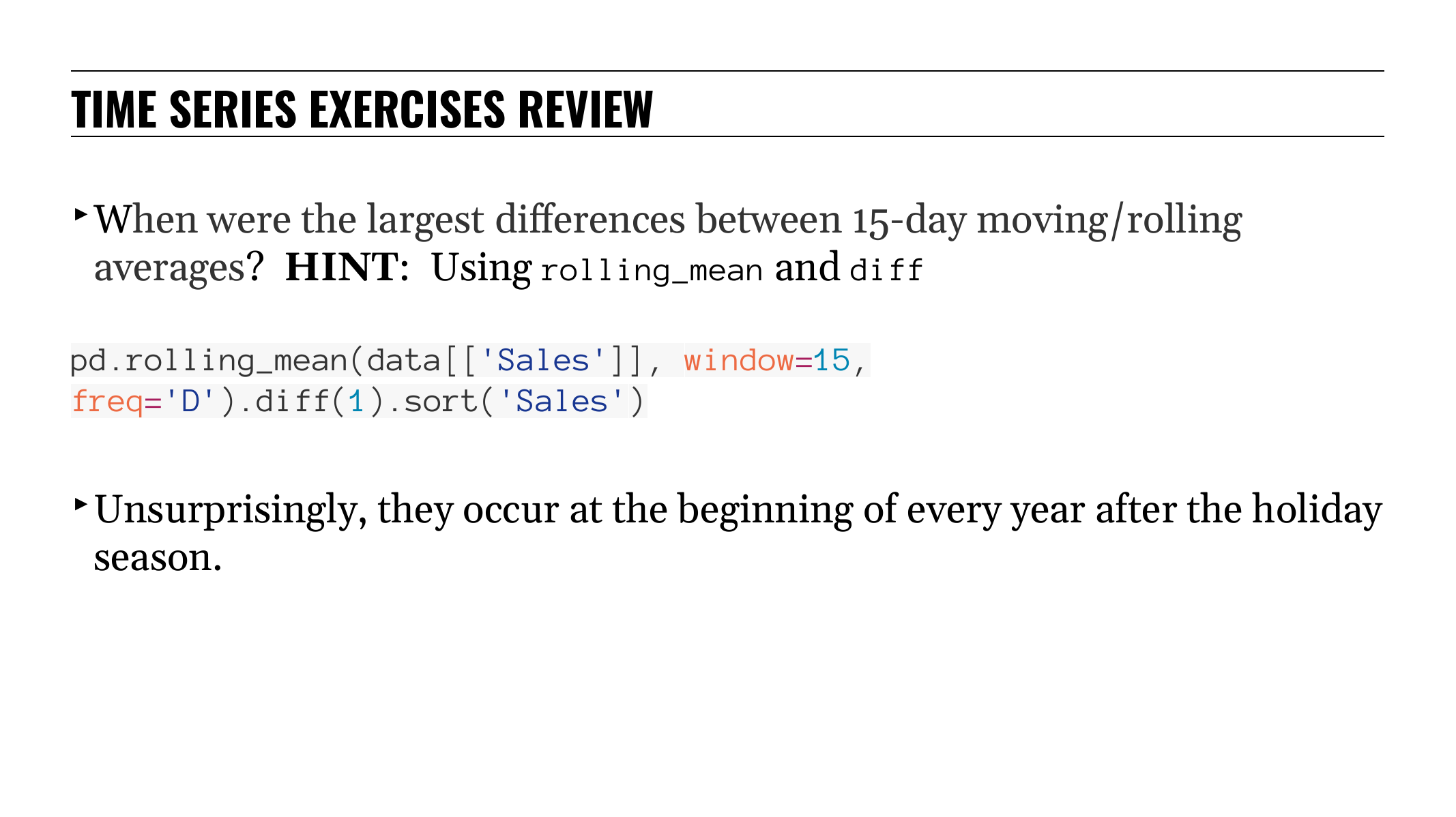

TIME SERIES EXERCISES REVIEW

When were the largest differences between 15-day moving/rolling averages?  HINT:  Using rolling_mean and diff

pd.rolling_mean(data[['Sales']], window=15, freq='D').diff(1).sort('Sales')

Unsurprisingly, they occur at the beginning of every year after the holiday season.